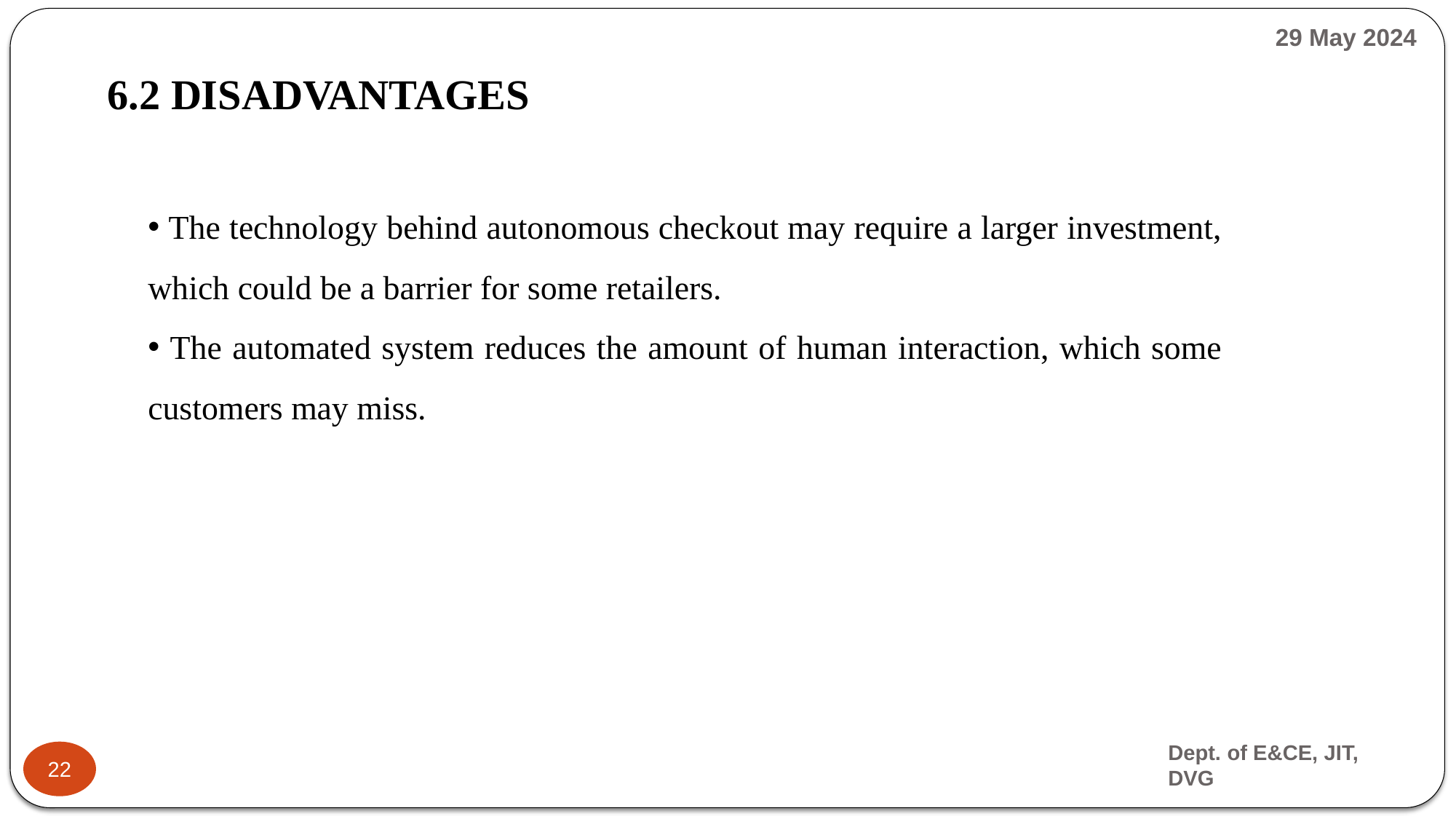

29 May 2024
6.2 DISADVANTAGES
 The technology behind autonomous checkout may require a larger investment, which could be a barrier for some retailers.
 The automated system reduces the amount of human interaction, which some customers may miss.
Dept. of E&CE, JIT, DVG
22